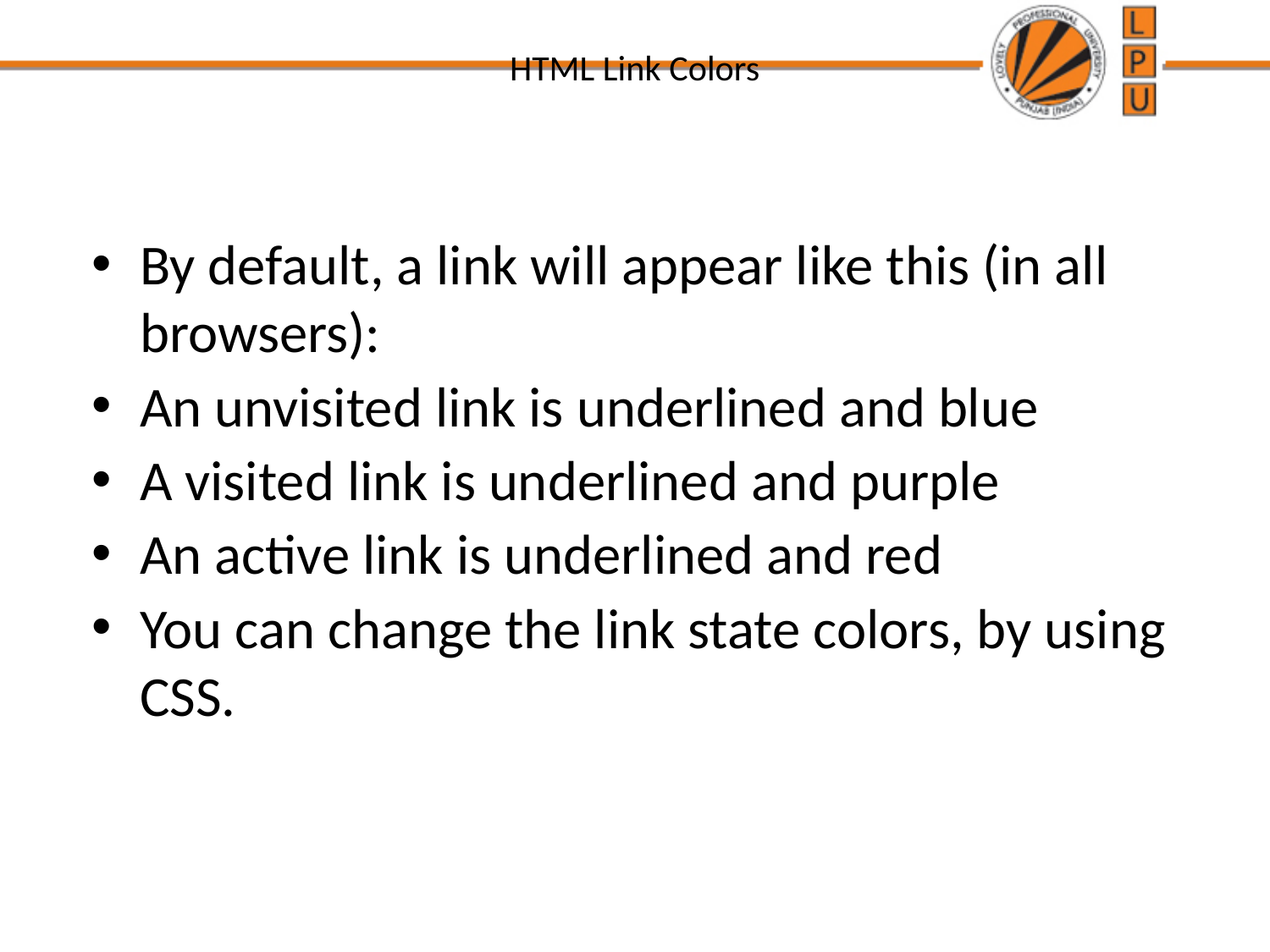

# HTML Link Colors
By default, a link will appear like this (in all browsers):
An unvisited link is underlined and blue
A visited link is underlined and purple
An active link is underlined and red
You can change the link state colors, by using CSS.